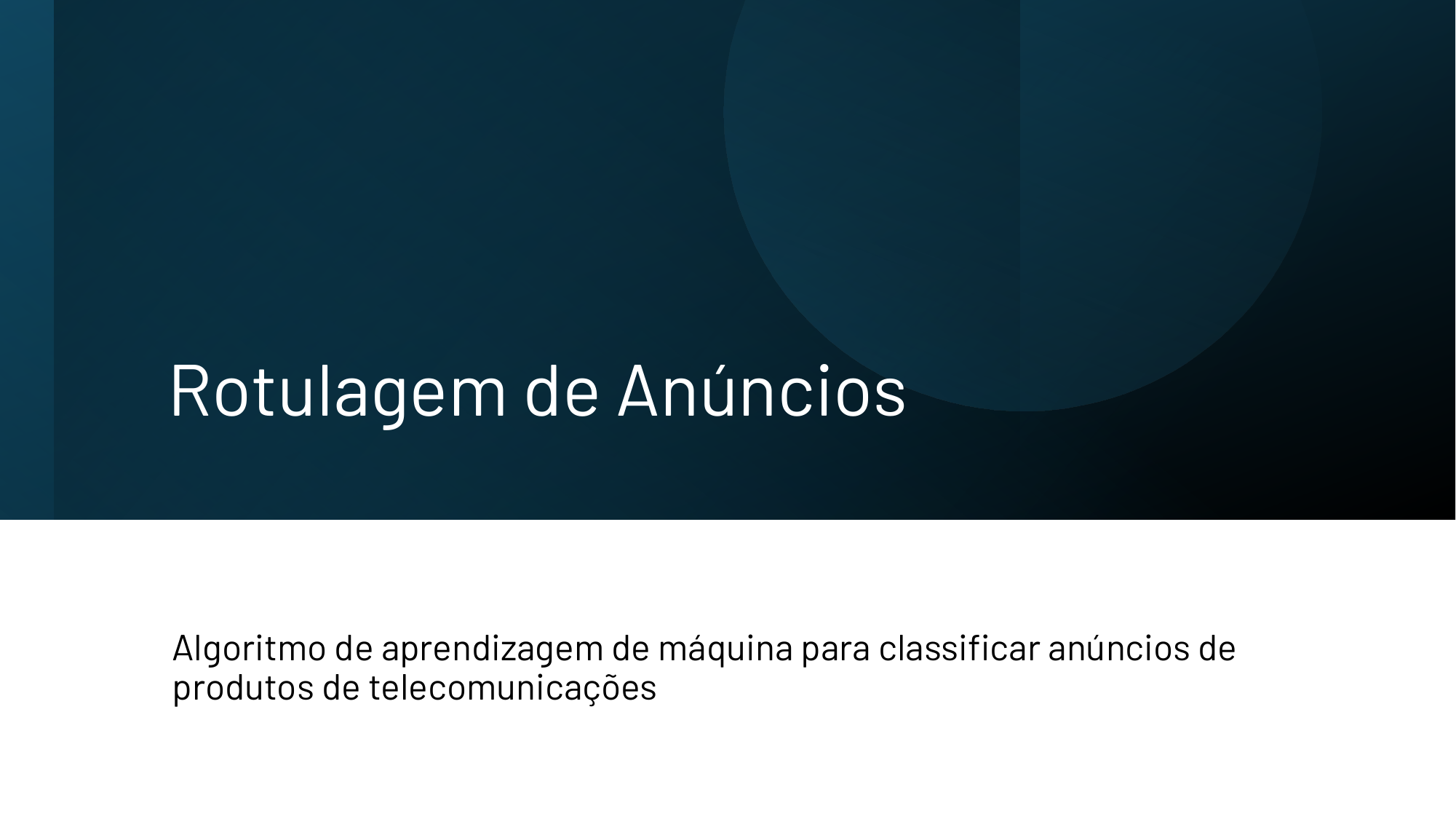

# Rotulagem de Anúncios
Algoritmo de aprendizagem de máquina para classificar anúncios de produtos de telecomunicações